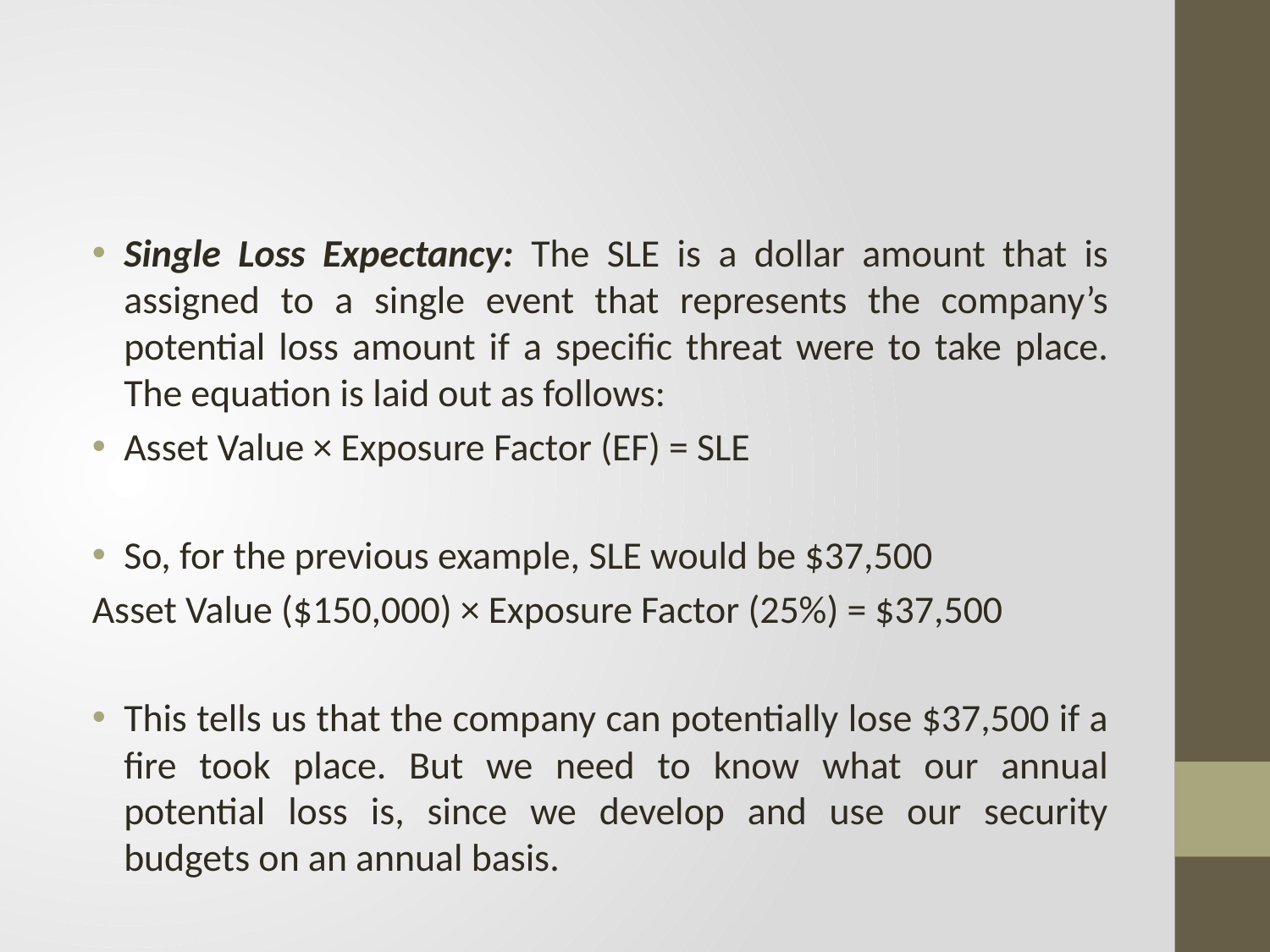

#
Single Loss Expectancy: The SLE is a dollar amount that is assigned to a single event that represents the company’s potential loss amount if a specific threat were to take place. The equation is laid out as follows:
Asset Value × Exposure Factor (EF) = SLE

So, for the previous example, SLE would be $37,500
Asset Value ($150,000) × Exposure Factor (25%) = $37,500

This tells us that the company can potentially lose $37,500 if a fire took place. But we need to know what our annual potential loss is, since we develop and use our security budgets on an annual basis.